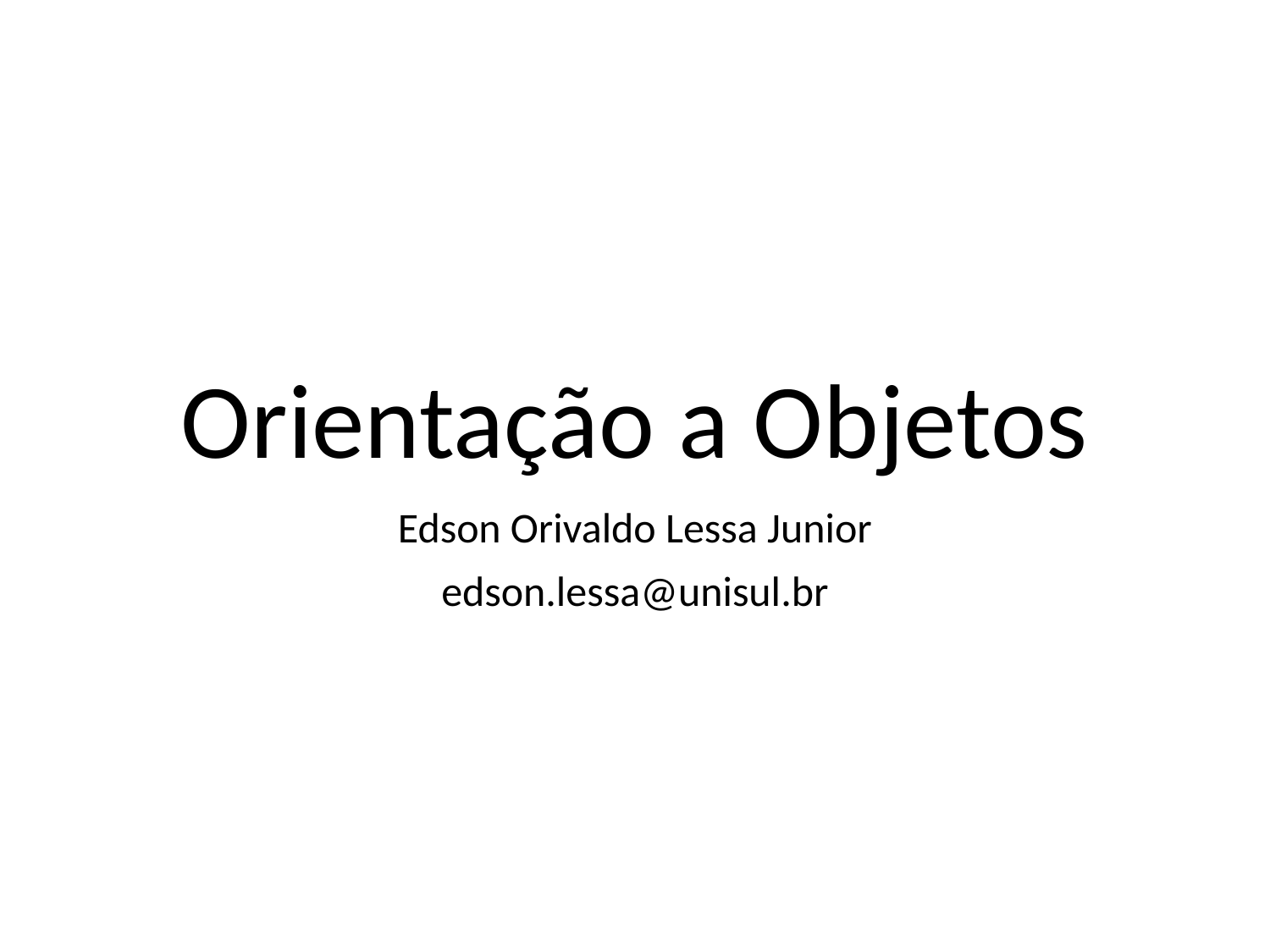

# Orientação a Objetos
Edson Orivaldo Lessa Junior
edson.lessa@unisul.br